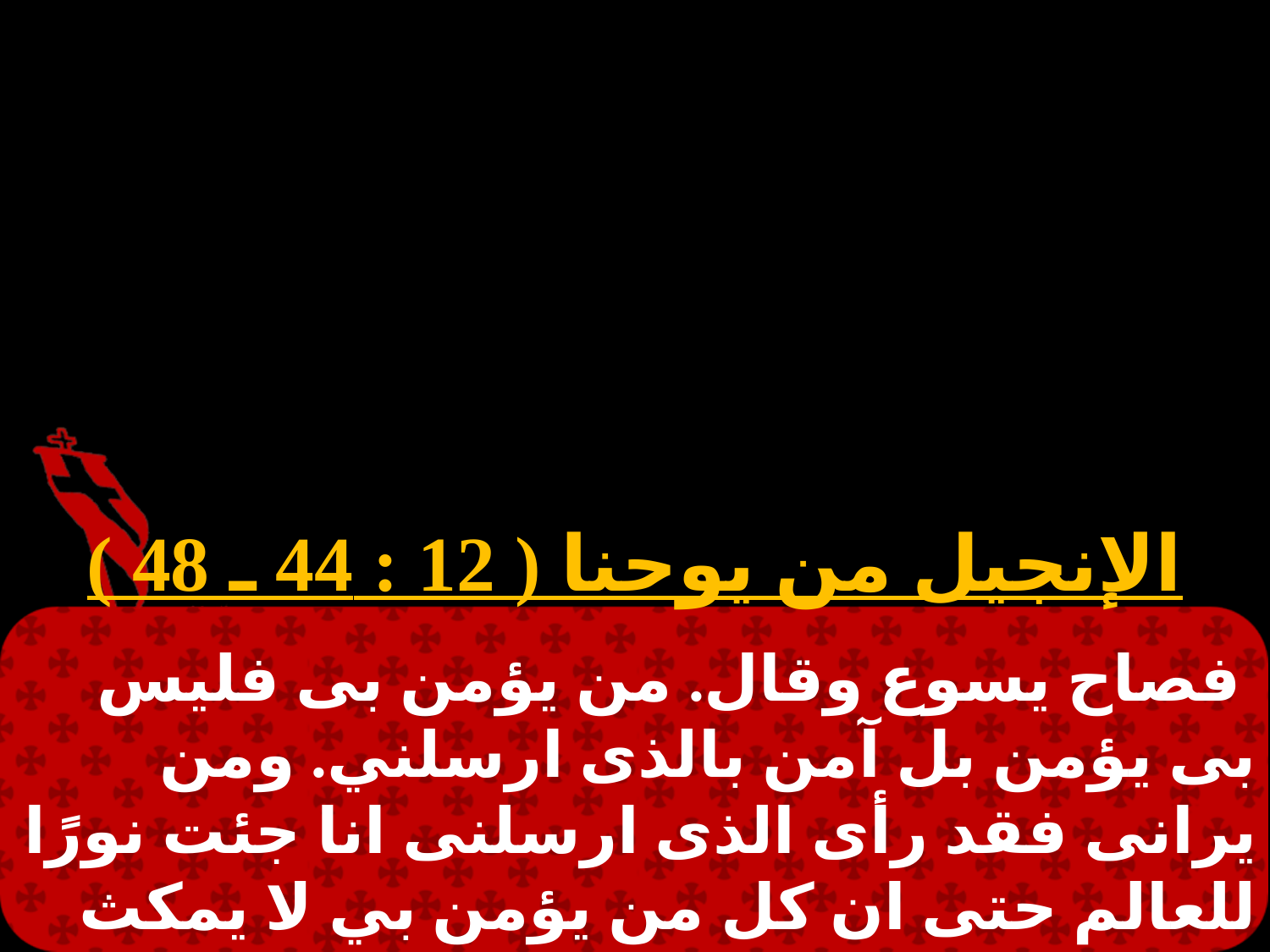

الإنجيل من يوحنا ( 12 : 44 ـ 48 )
 فصاح يسوع وقال. من يؤمن بى فليس بى يؤمن بل آمن بالذى ارسلني. ومن يرانى فقد رأى الذى ارسلنى انا جئت نورًا للعالم حتى ان كل من يؤمن بي لا يمكث فى الظلام. ومن